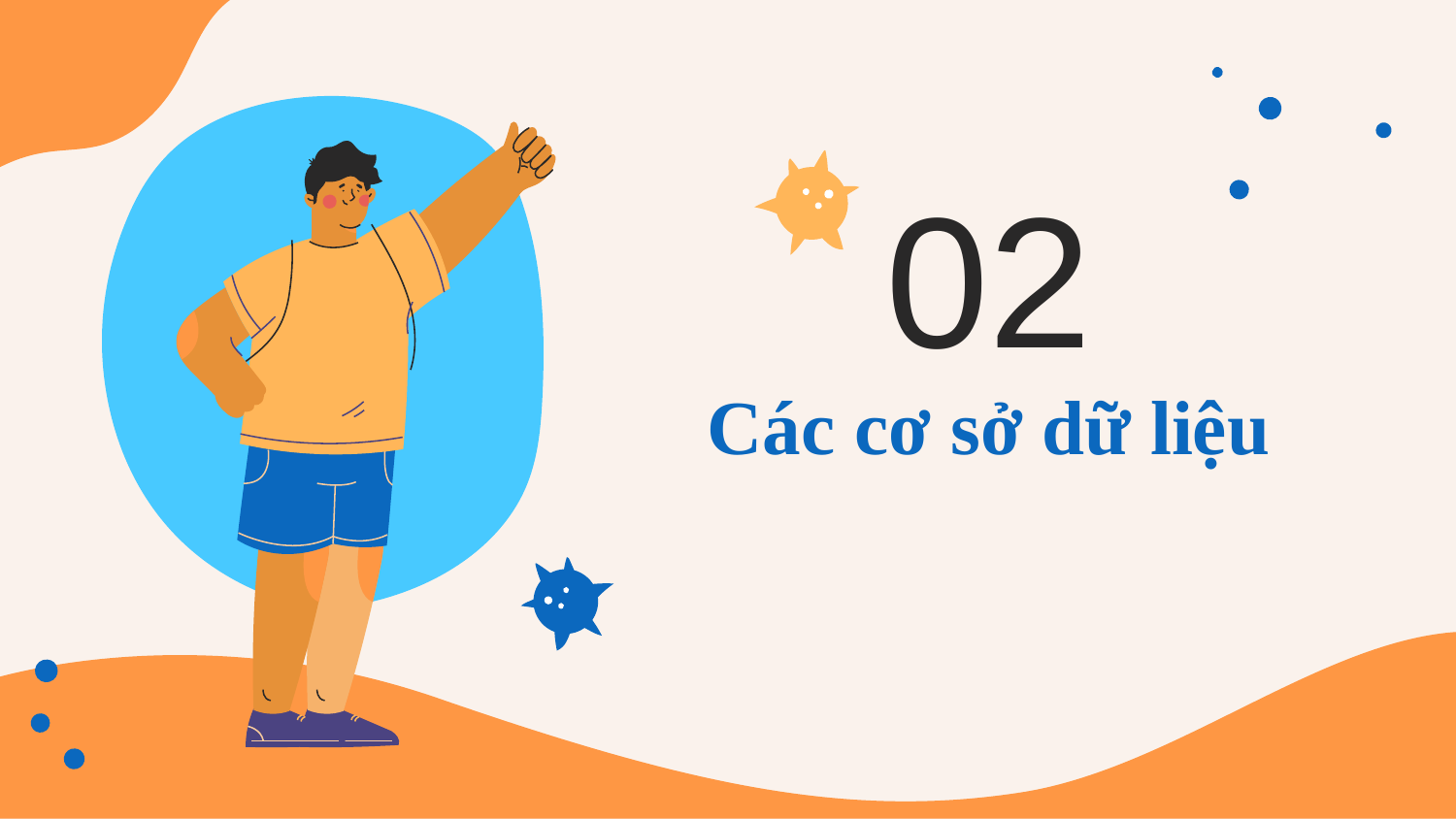

02

# Các cơ sở dữ liệu